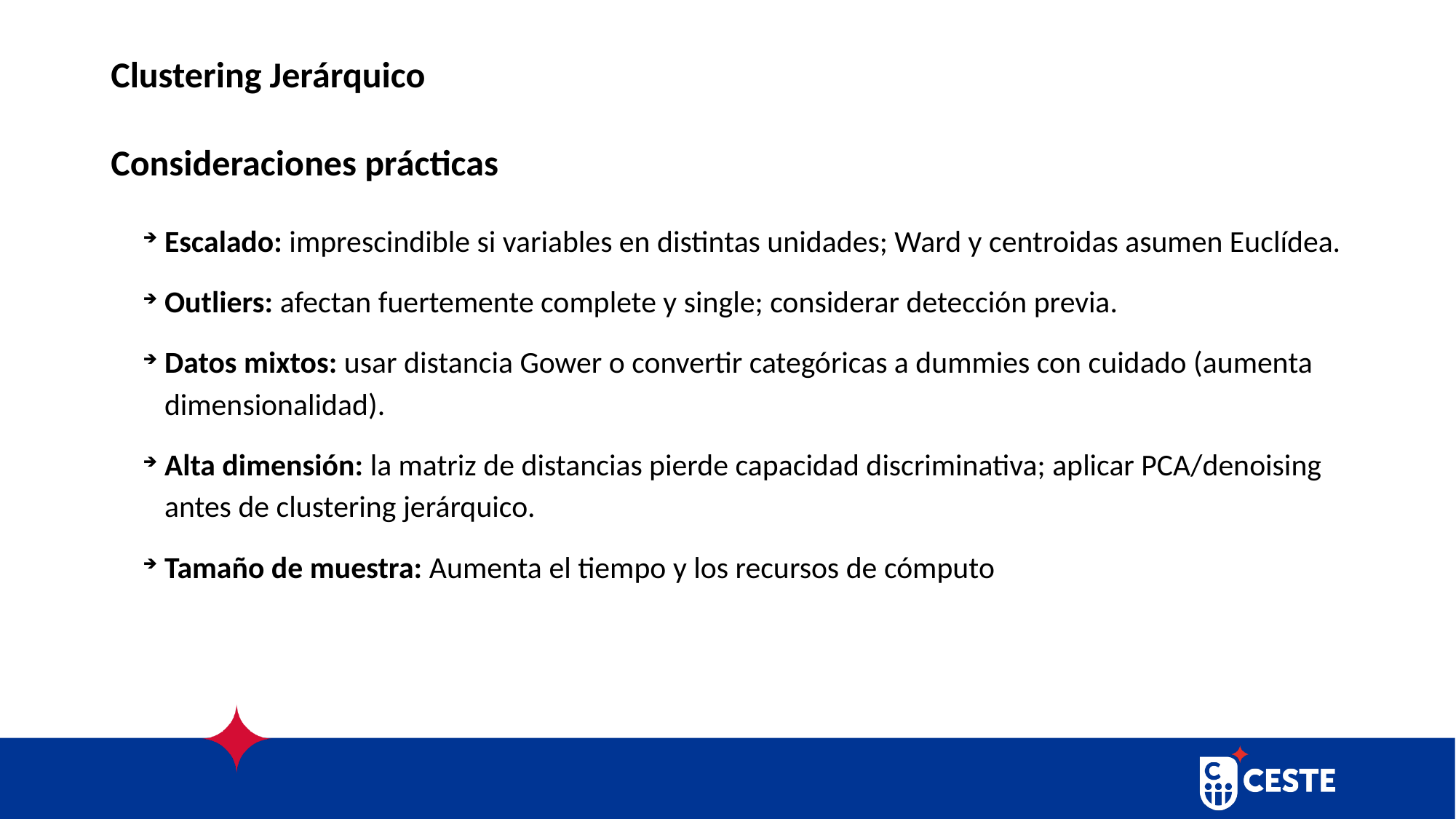

# Clustering Jerárquico
Consideraciones prácticas

Escalado: imprescindible si variables en distintas unidades; Ward y centroidas asumen Euclídea.
Outliers: afectan fuertemente complete y single; considerar detección previa.
Datos mixtos: usar distancia Gower o convertir categóricas a dummies con cuidado (aumenta dimensionalidad).
Alta dimensión: la matriz de distancias pierde capacidad discriminativa; aplicar PCA/denoising antes de clustering jerárquico.
Tamaño de muestra: Aumenta el tiempo y los recursos de cómputo